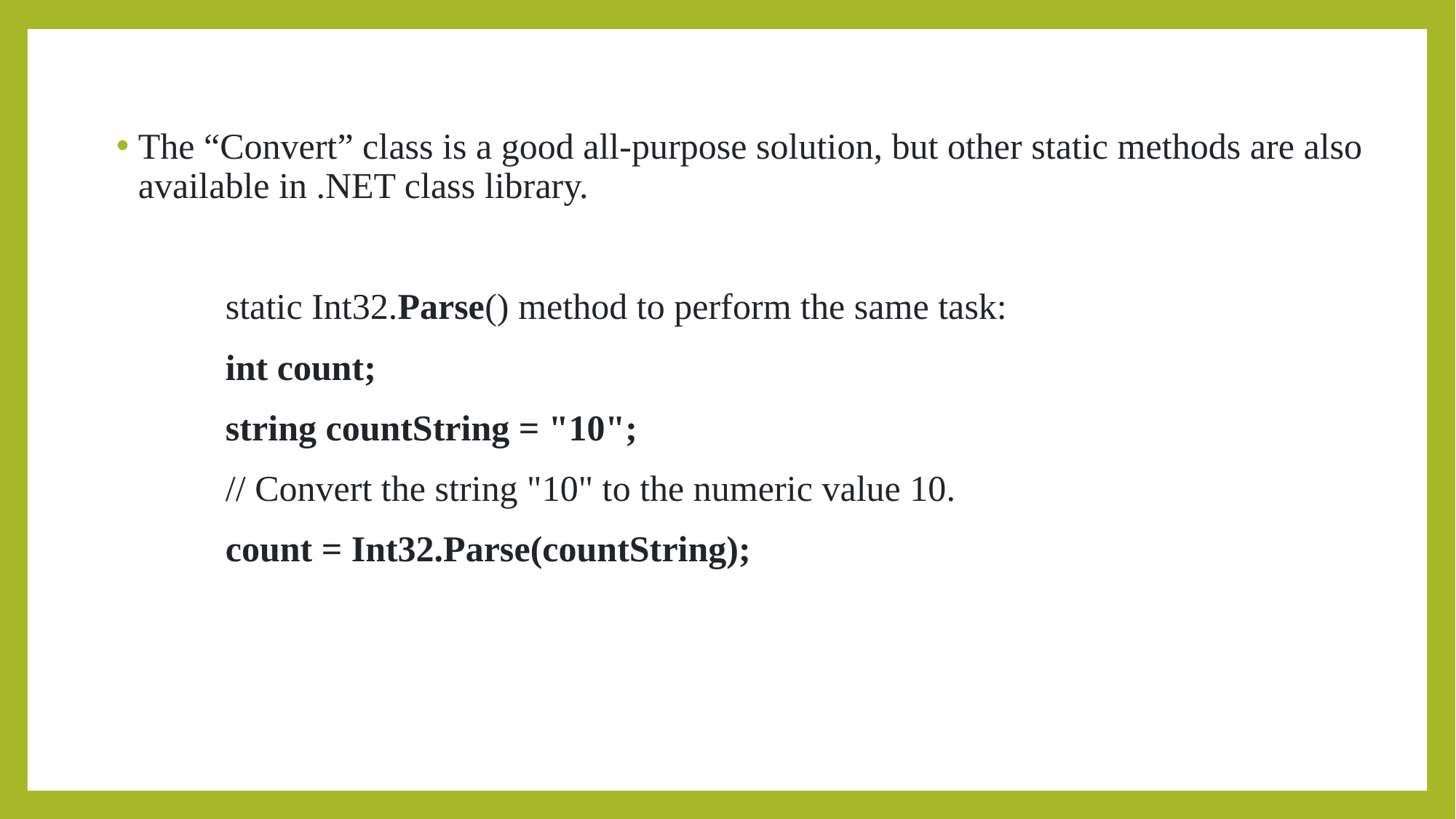

The “Convert” class is a good all-purpose solution, but other static methods are also available in .NET class library.

	static Int32.Parse() method to perform the same task:
	int count;
	string countString = "10";
	// Convert the string "10" to the numeric value 10.
         	count = Int32.Parse(countString);